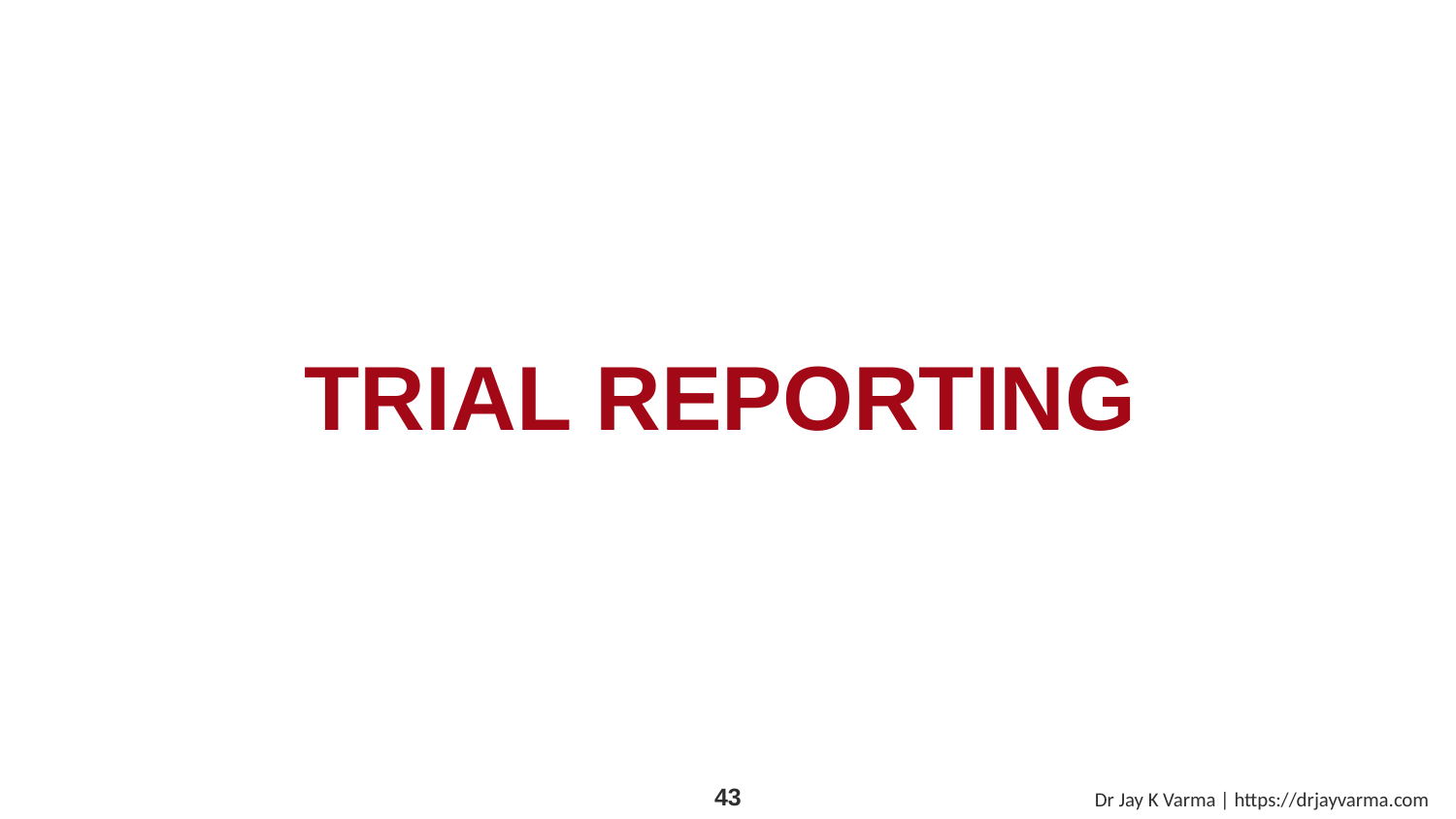

# TRIAL REPORTING
Dr Jay K Varma | https://drjayvarma.com